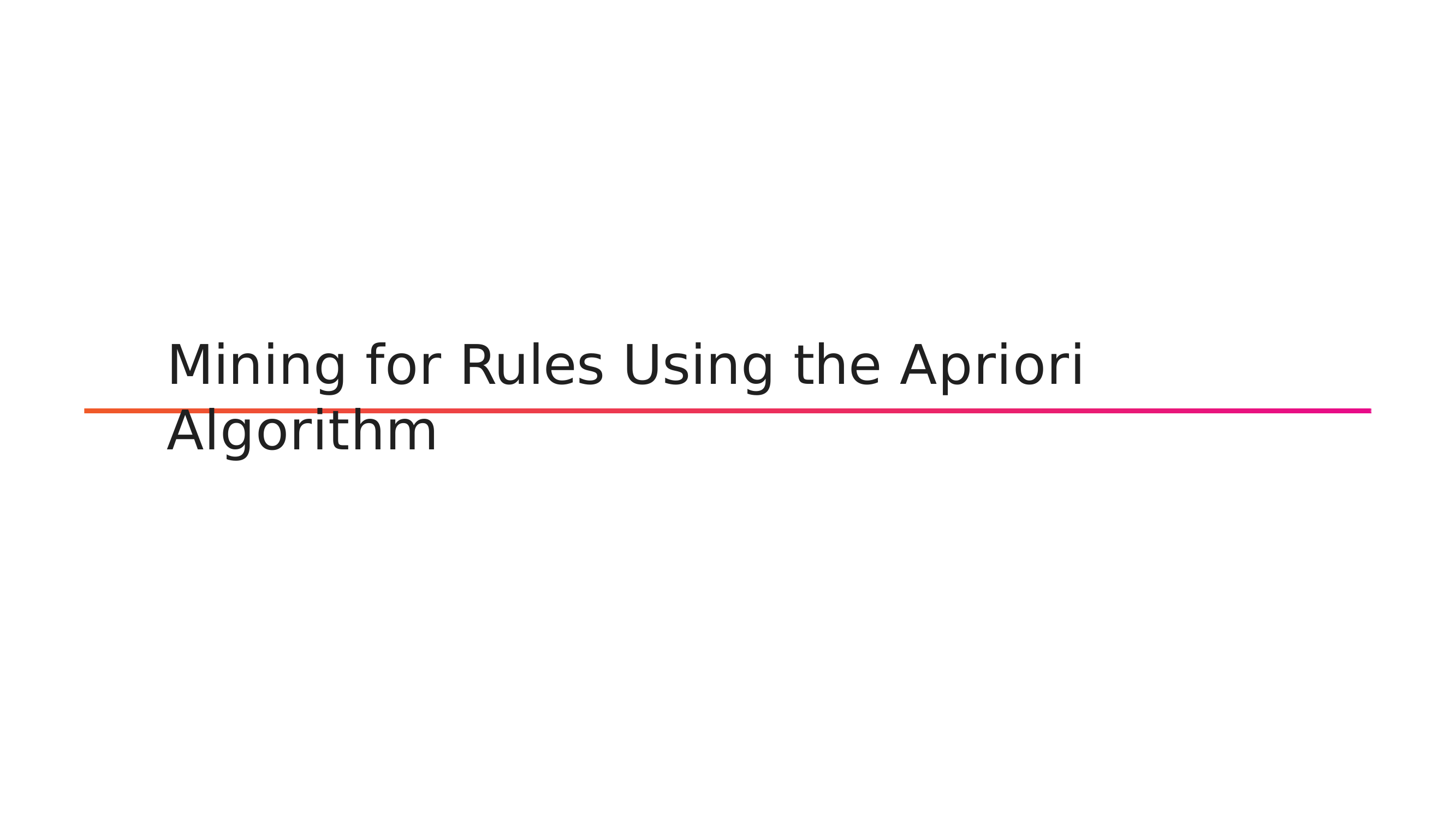

# Mining for Rules Using the Apriori Algorithm